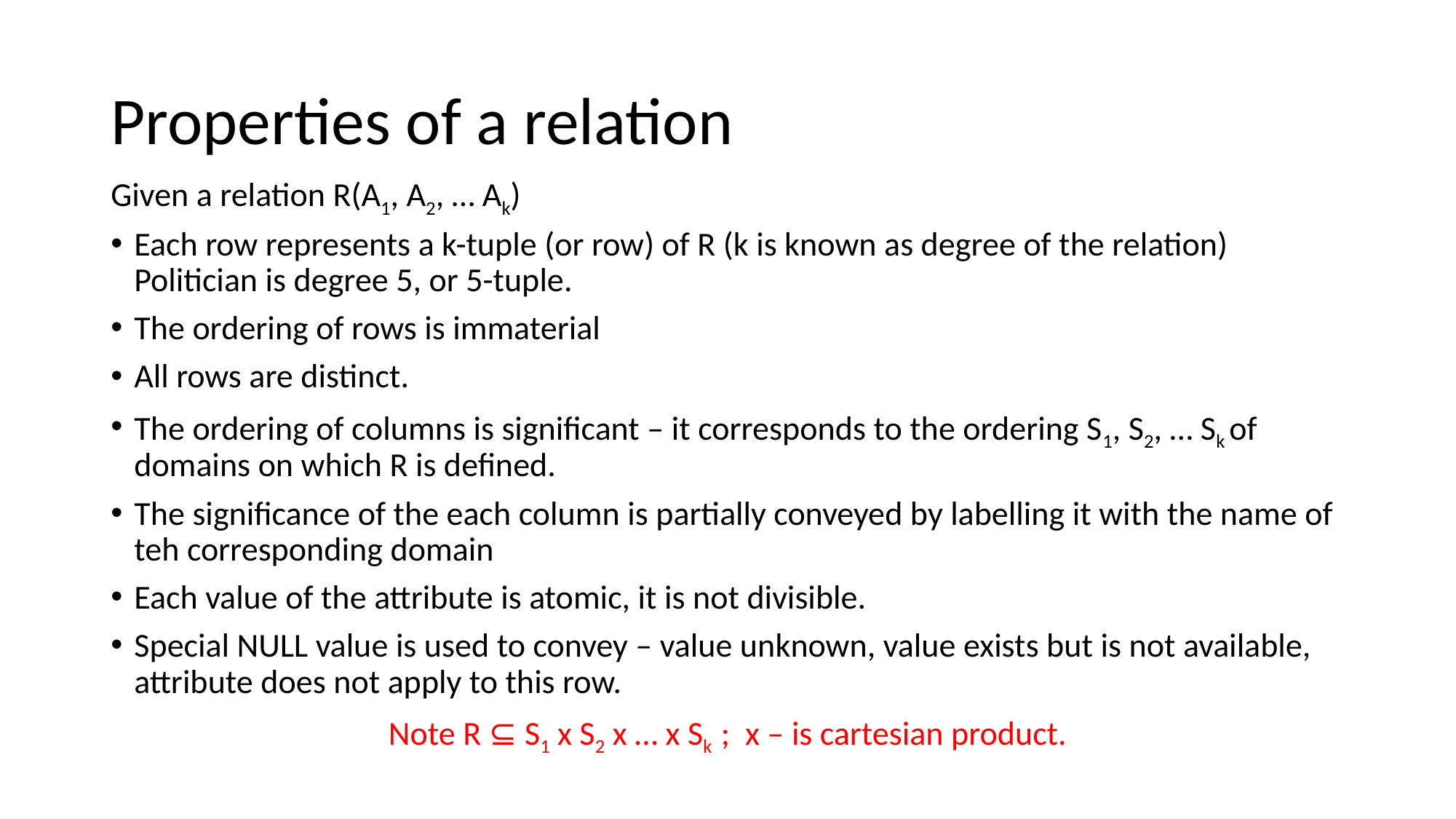

# Properties of a relation
Given a relation R(A1, A2, … Ak)
Each row represents a k-tuple (or row) of R (k is known as degree of the relation) Politician is degree 5, or 5-tuple.
The ordering of rows is immaterial
All rows are distinct.
The ordering of columns is significant – it corresponds to the ordering S1, S2, … Sk of domains on which R is defined.
The significance of the each column is partially conveyed by labelling it with the name of teh corresponding domain
Each value of the attribute is atomic, it is not divisible.
Special NULL value is used to convey – value unknown, value exists but is not available, attribute does not apply to this row.
Note R ⊆ S1 x S2 x … x Sk  ;  x – is cartesian product.